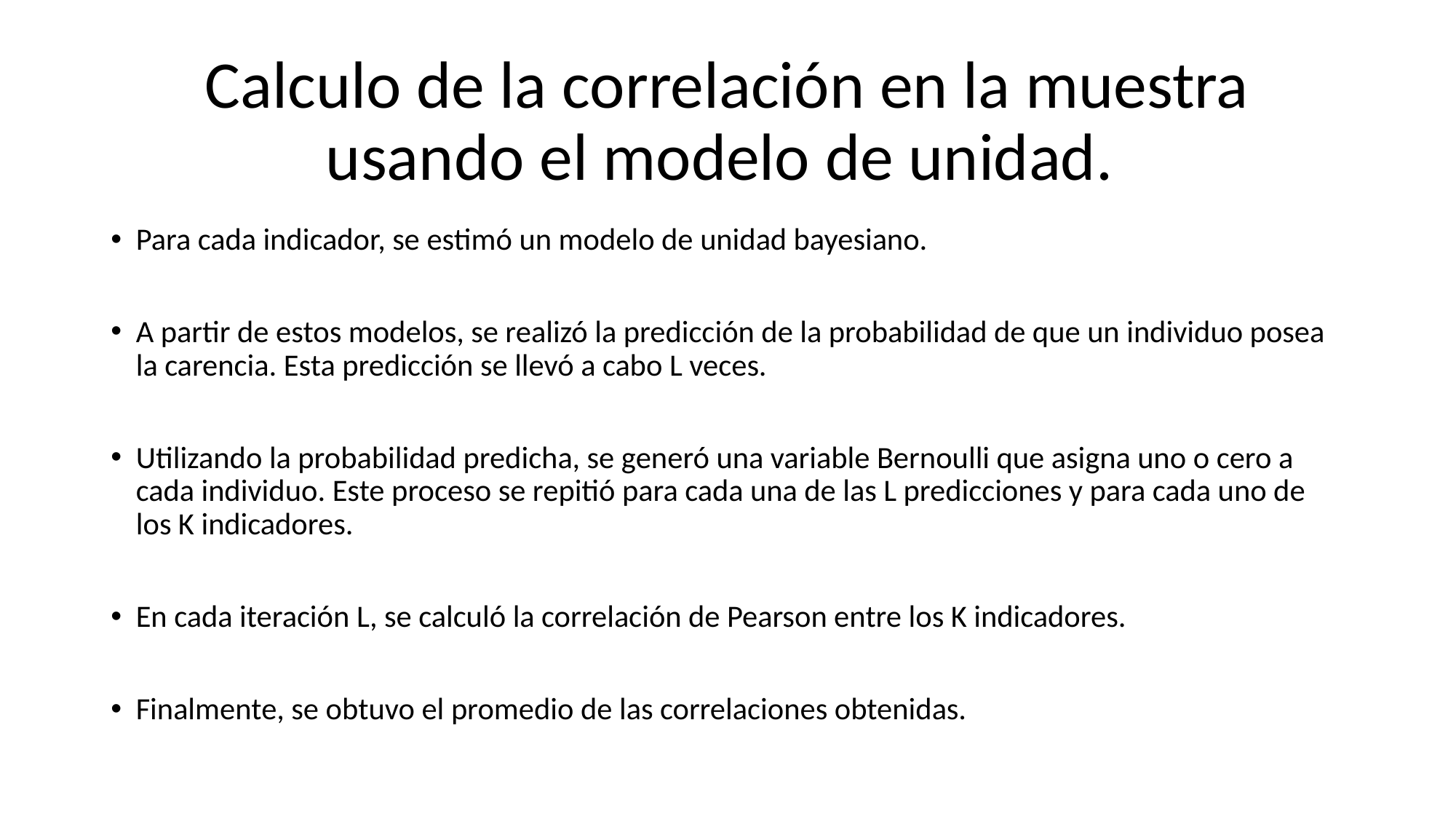

# Calculo de la correlación en la muestra usando el modelo de unidad.
Para cada indicador, se estimó un modelo de unidad bayesiano.

A partir de estos modelos, se realizó la predicción de la probabilidad de que un individuo posea la carencia. Esta predicción se llevó a cabo L veces.

Utilizando la probabilidad predicha, se generó una variable Bernoulli que asigna uno o cero a cada individuo. Este proceso se repitió para cada una de las L predicciones y para cada uno de los K indicadores.

En cada iteración L, se calculó la correlación de Pearson entre los K indicadores.

Finalmente, se obtuvo el promedio de las correlaciones obtenidas.